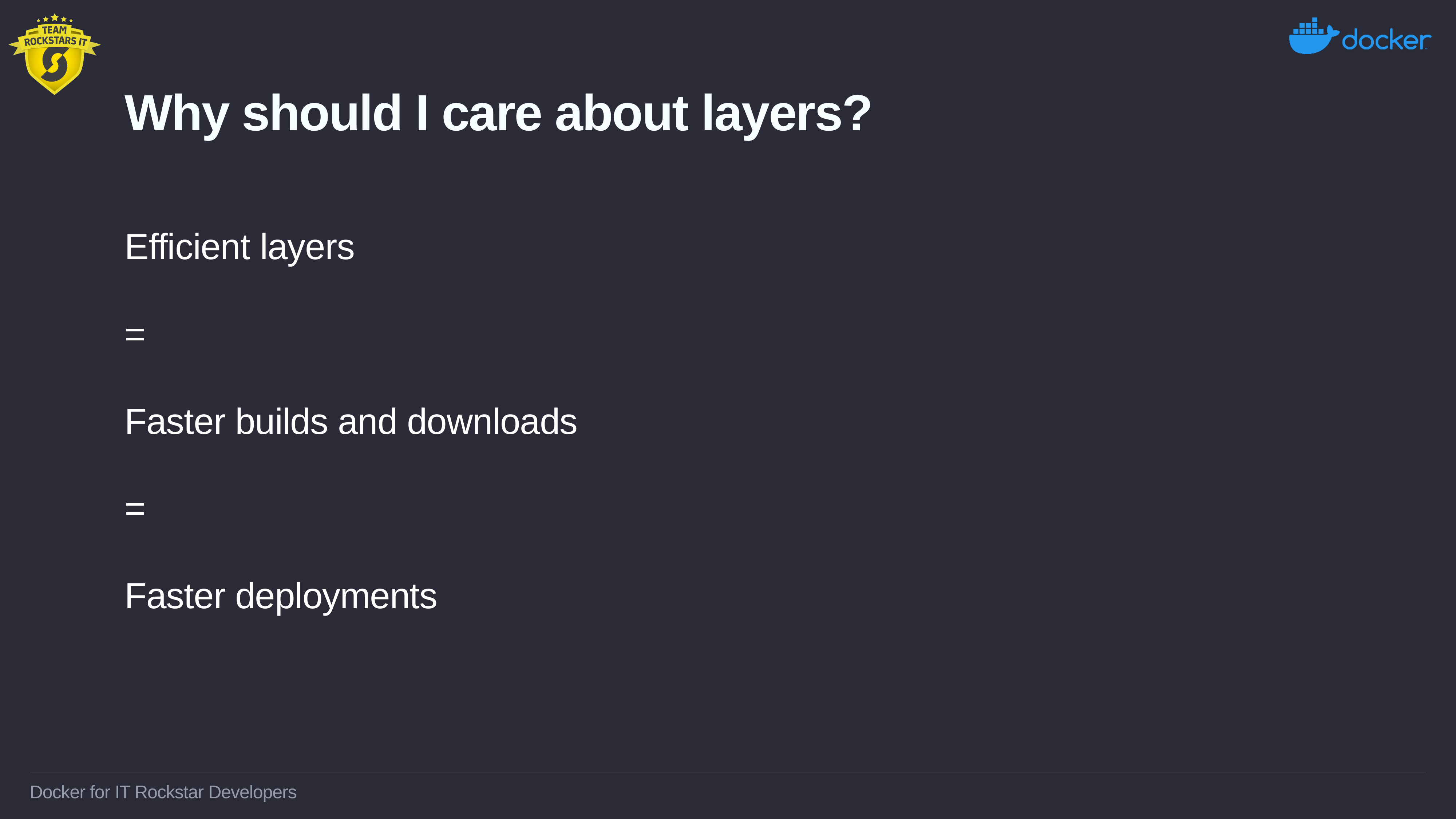

# Why should I care about layers?
Efficient layers

=

Faster builds and downloads

=

Faster deployments